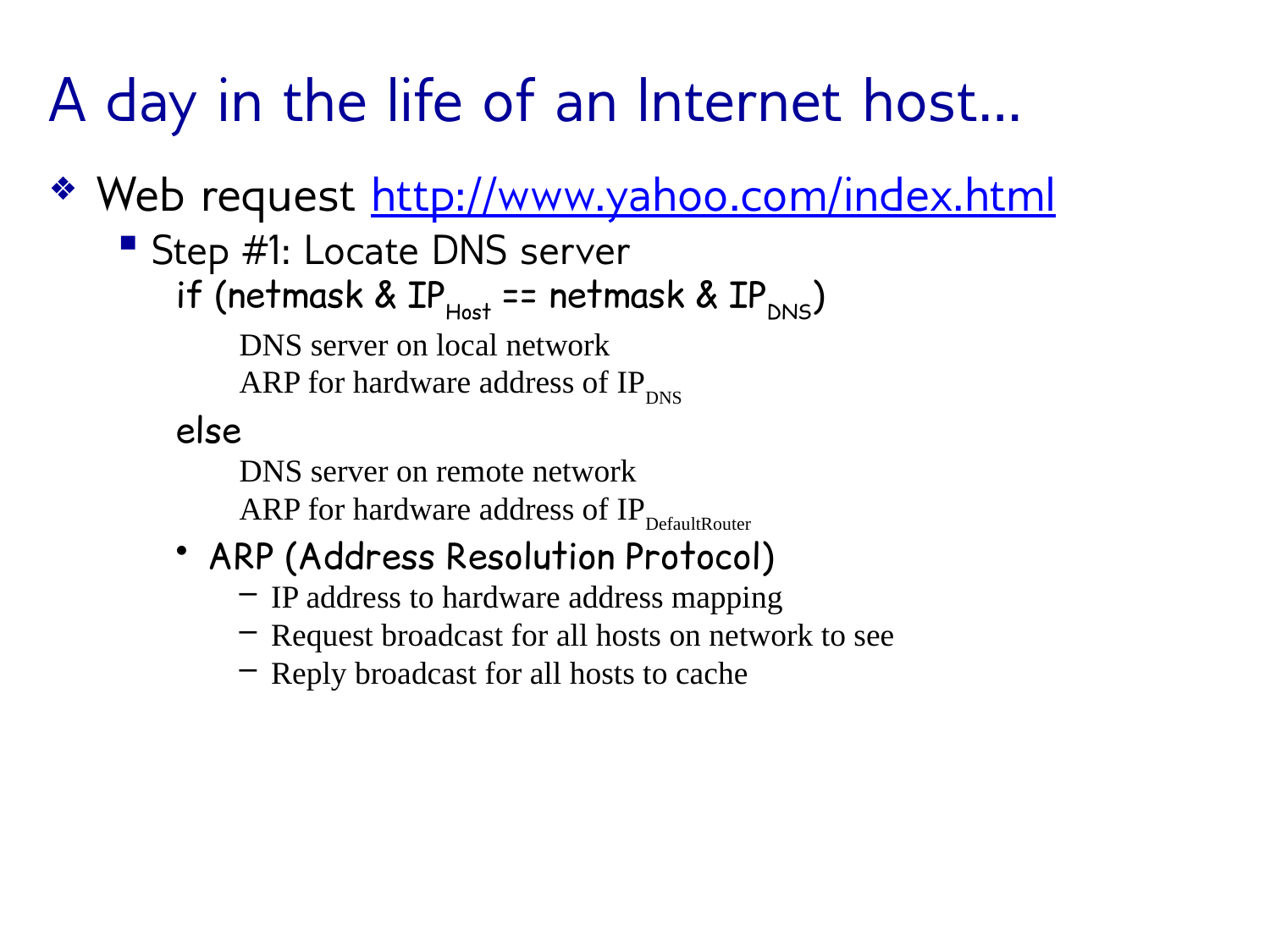

A day in the life of an Internet host…
Web request http://www.yahoo.com/index.html
Step #1: Locate DNS server
if (netmask & IPHost == netmask & IPDNS)
DNS server on local network
ARP for hardware address of IPDNS
else
DNS server on remote network
ARP for hardware address of IPDefaultRouter
ARP (Address Resolution Protocol)
IP address to hardware address mapping
Request broadcast for all hosts on network to see
Reply broadcast for all hosts to cache
10